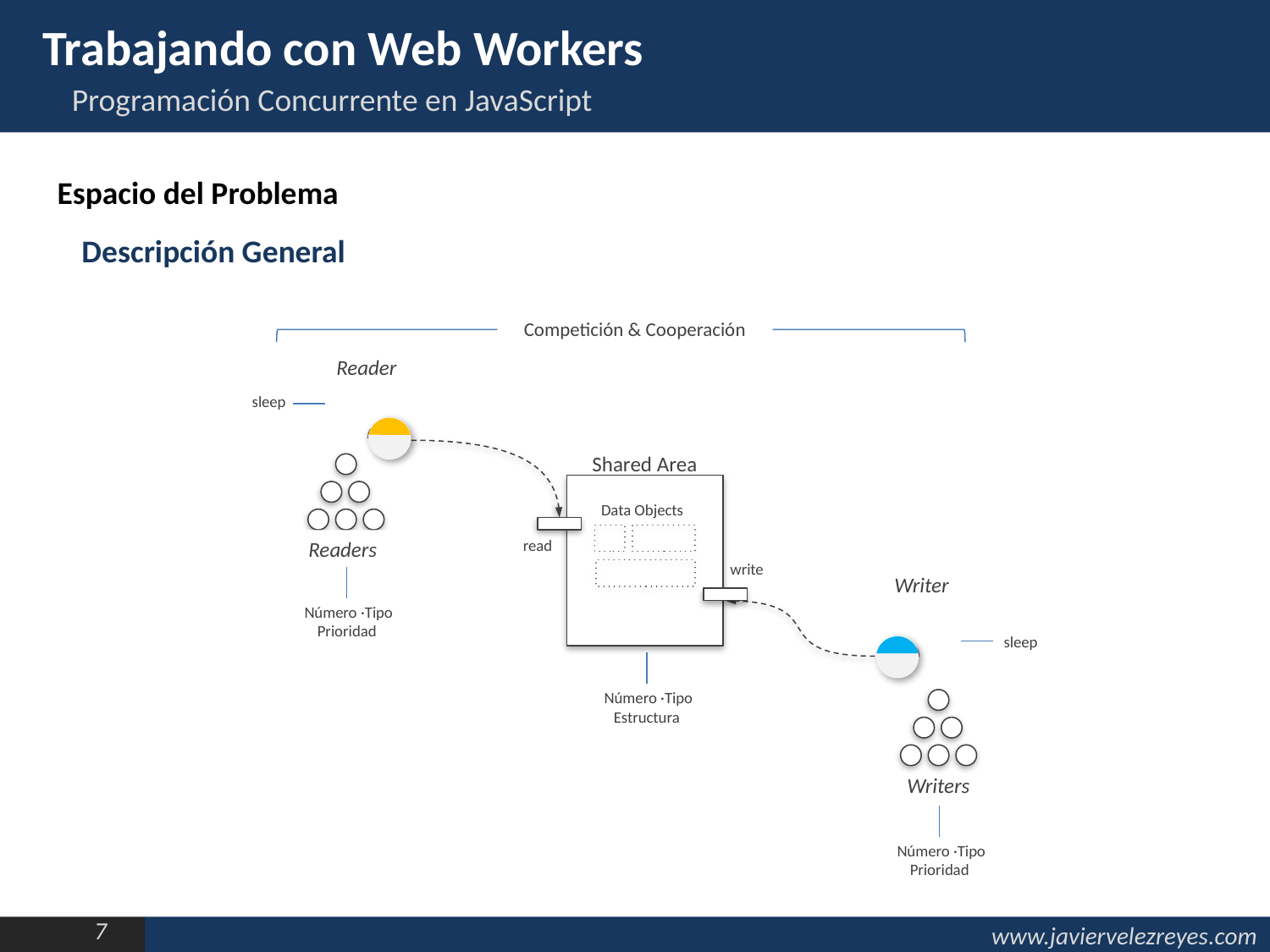

Trabajando con Web Workers
Programación Concurrente en JavaScript
Espacio del Problema
Descripción General

Competición & Cooperación
Reader

sleep
sleep
Shared Area

Data Objects

read

write

Readers
Writer

Número ·Tipo Prioridad

Número ·Tipo Prioridad

Número ·Tipo Estructura

Writers